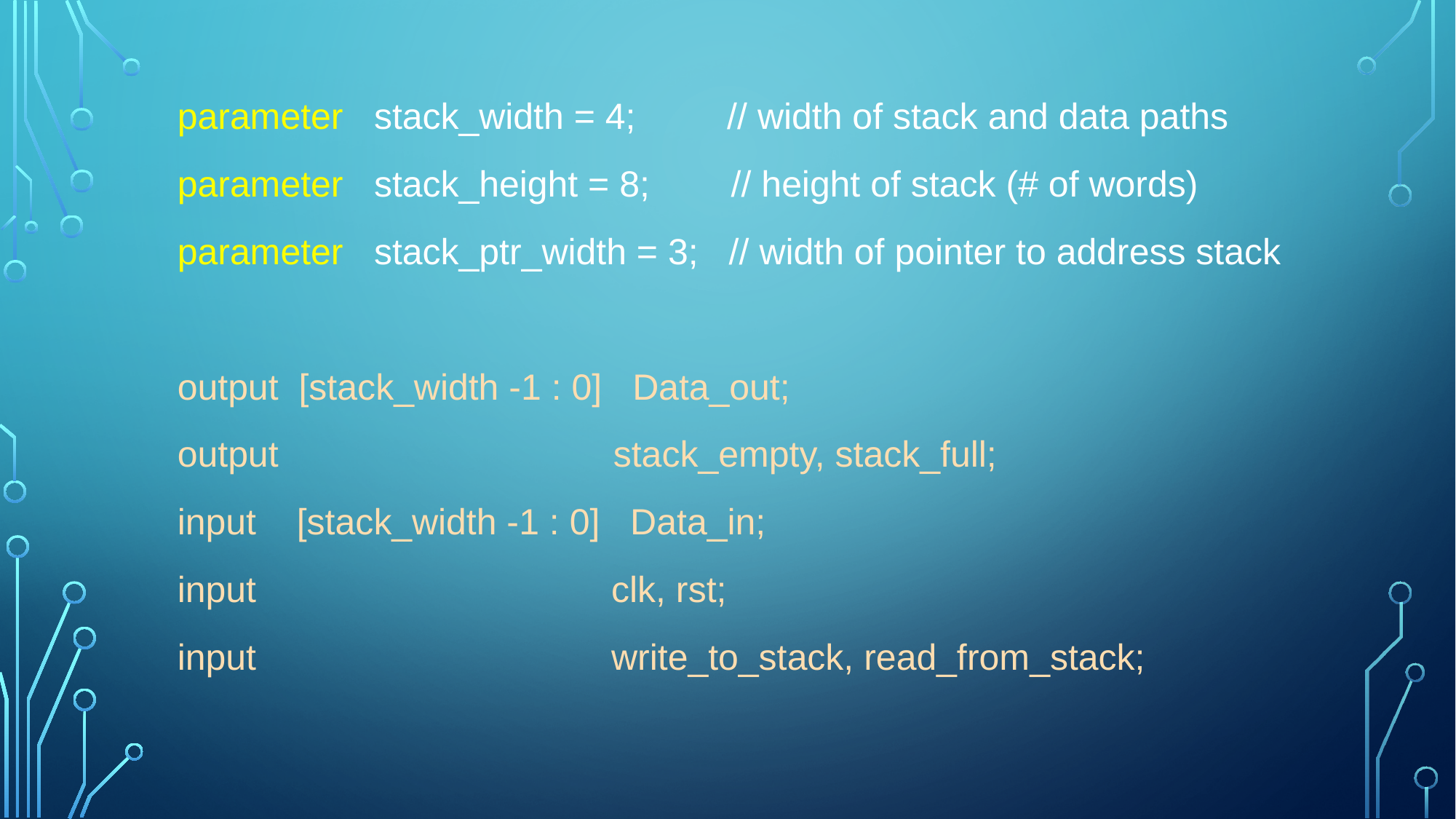

parameter   stack_width = 4;         // width of stack and data paths
parameter   stack_height = 8;        // height of stack (# of words)
parameter   stack_ptr_width = 3;   // width of pointer to address stack

output  [stack_width -1 : 0]   Data_out;
output                                 stack_empty, stack_full;
input    [stack_width -1 : 0]   Data_in;
input                                   clk, rst;
input                                   write_to_stack, read_from_stack;